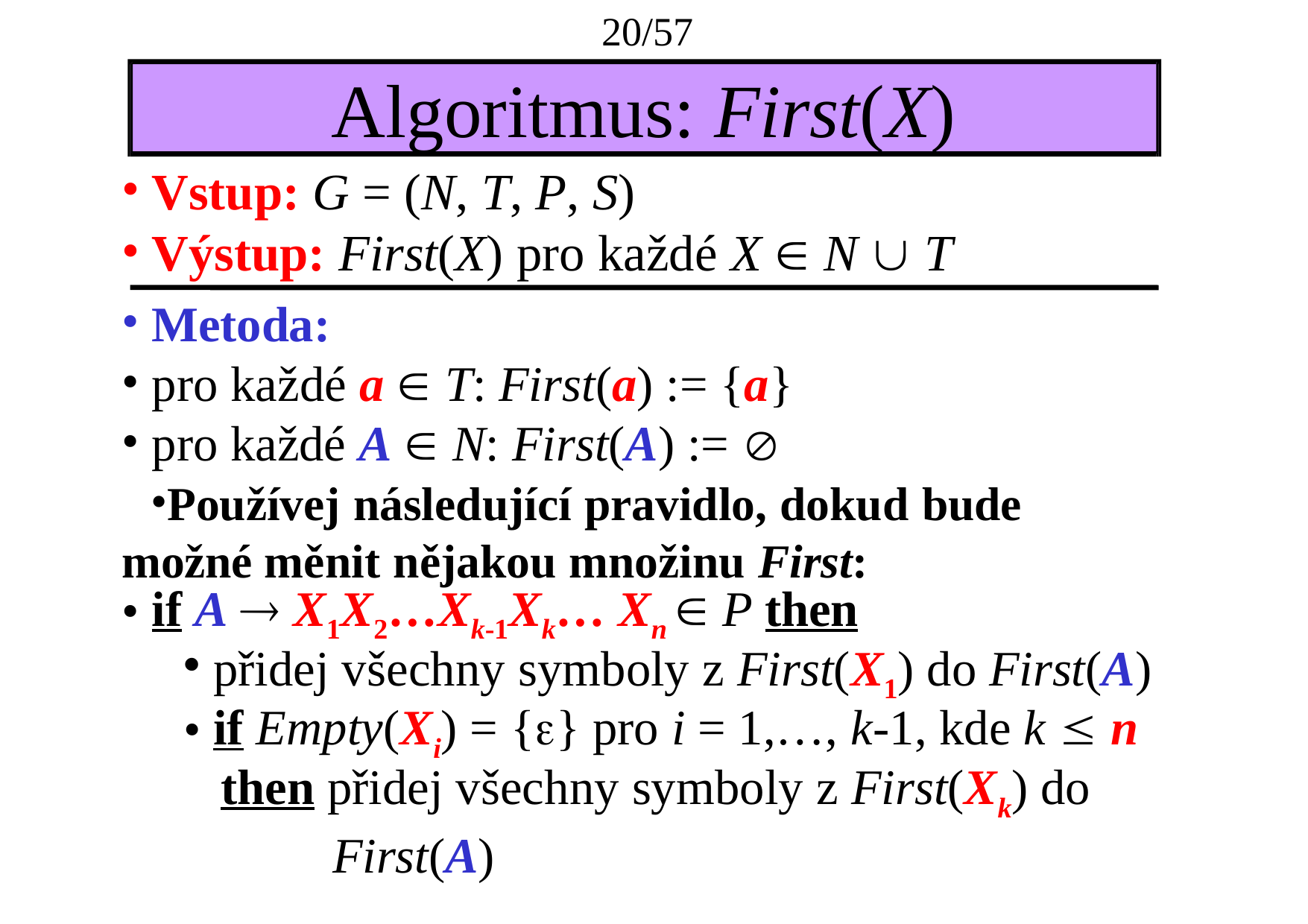

20/57

# Algoritmus: First(X)
Vstup: G = (N, T, P, S)
Výstup: First(X) pro každé X ∈ N ∪ T
Metoda:
pro každé a ∈ T: First(a) := {a}
pro každé A ∈ N: First(A) := ∅
Používej následující pravidlo, dokud bude možné měnit nějakou množinu First:
if A → X1X2…Xk-1Xk… Xn ∈ P then
přidej všechny symboly z First(X1) do First(A)
if Empty(Xi) = {ε} pro i = 1,…, k-1, kde k ≤ n
then přidej všechny symboly z First(Xk) do
First(A)